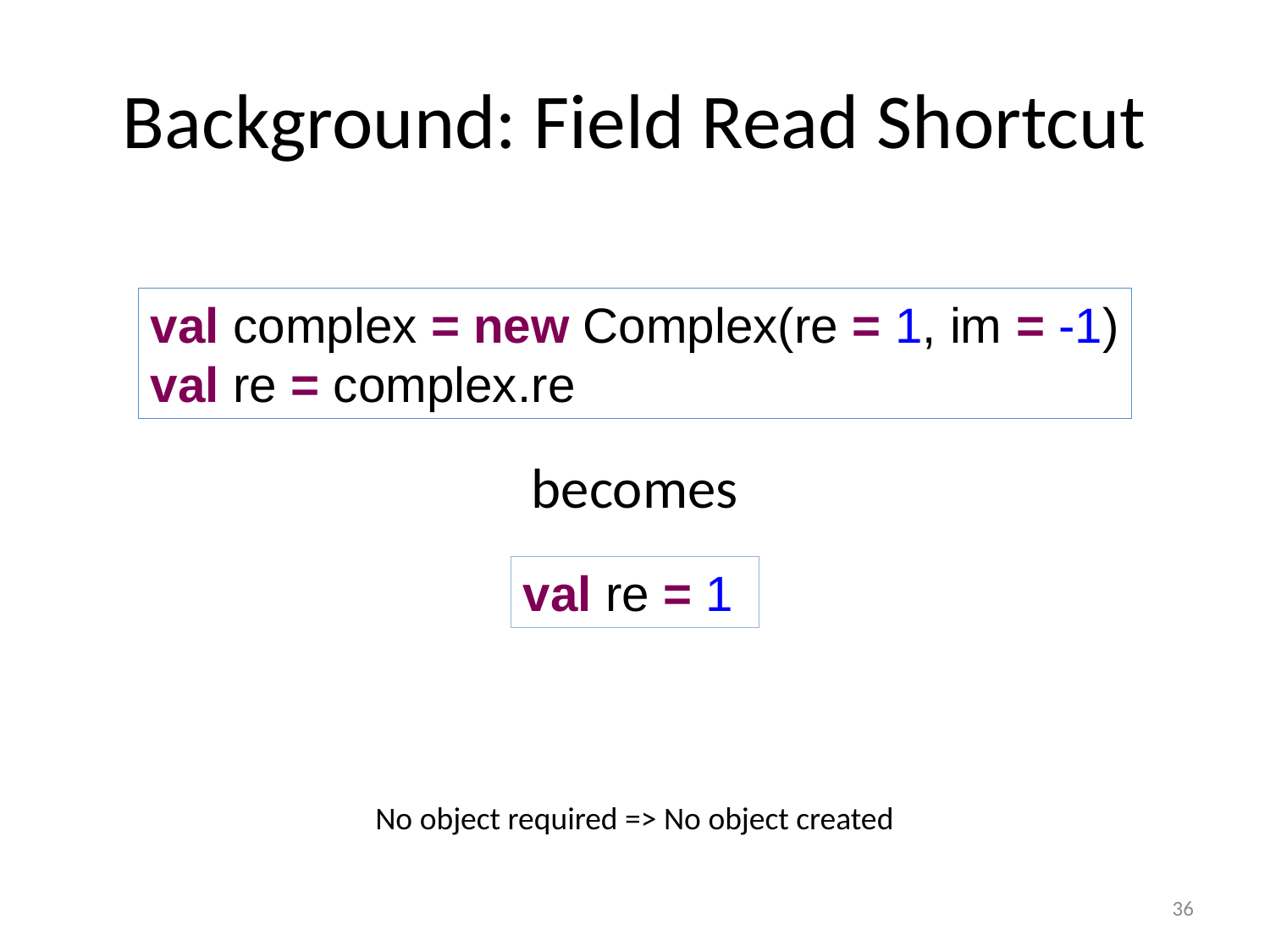

# Background: Field Read Shortcut
val complex = new Complex(re = 1, im = -1)
val re = complex.re
becomes
val re = 1
No object required => No object created
36